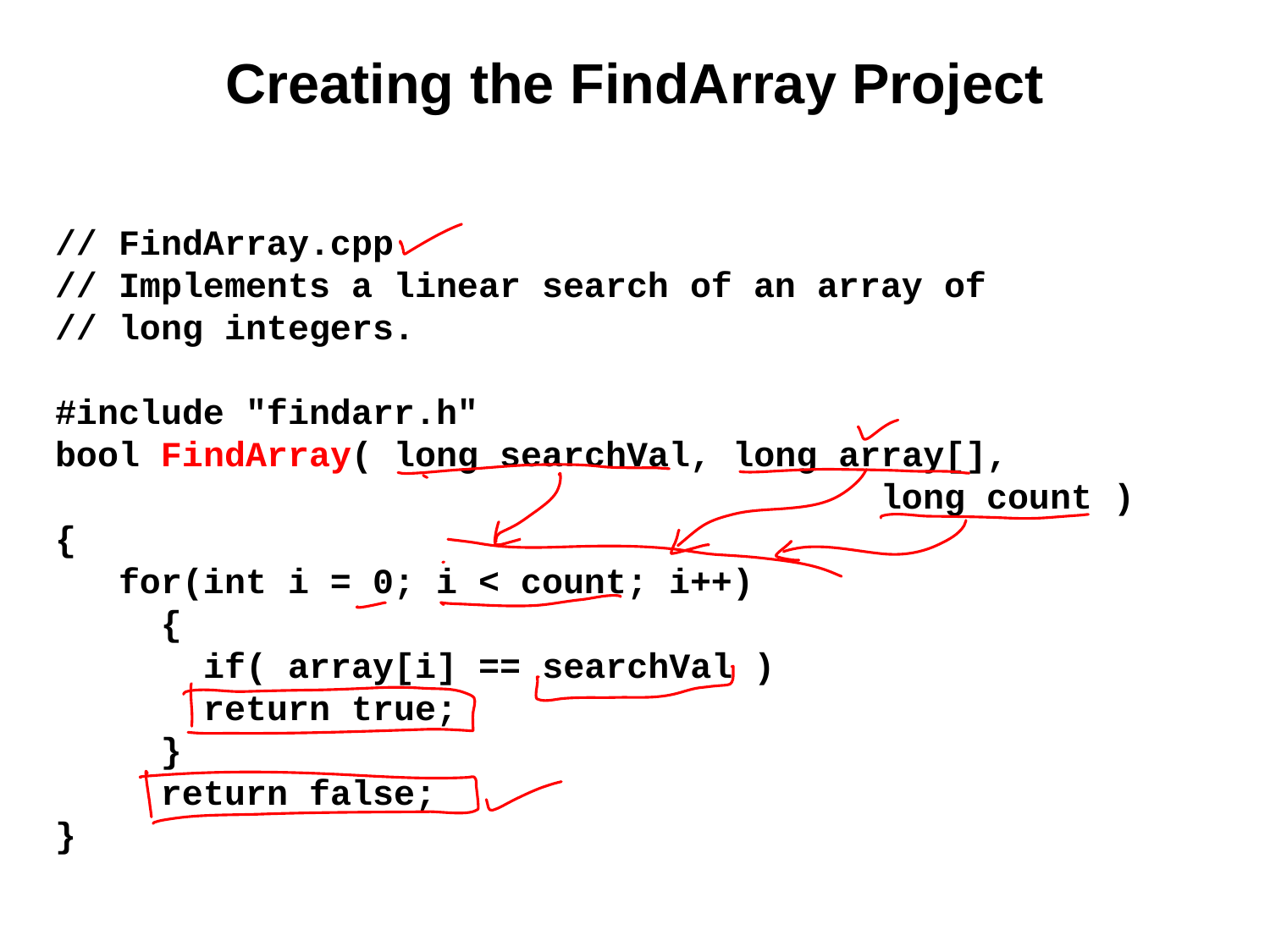

# Creating the FindArray Project
// FindArray.cpp
// Implements a linear search of an array of
// long integers.

#include "findarr.h"
bool FindArray( long searchVal, long array[],
                                       long count )
{
   for(int i = 0; i < count; i++)
     {
	 if( array[i] == searchVal )
       return true;
     }
     return false;
}